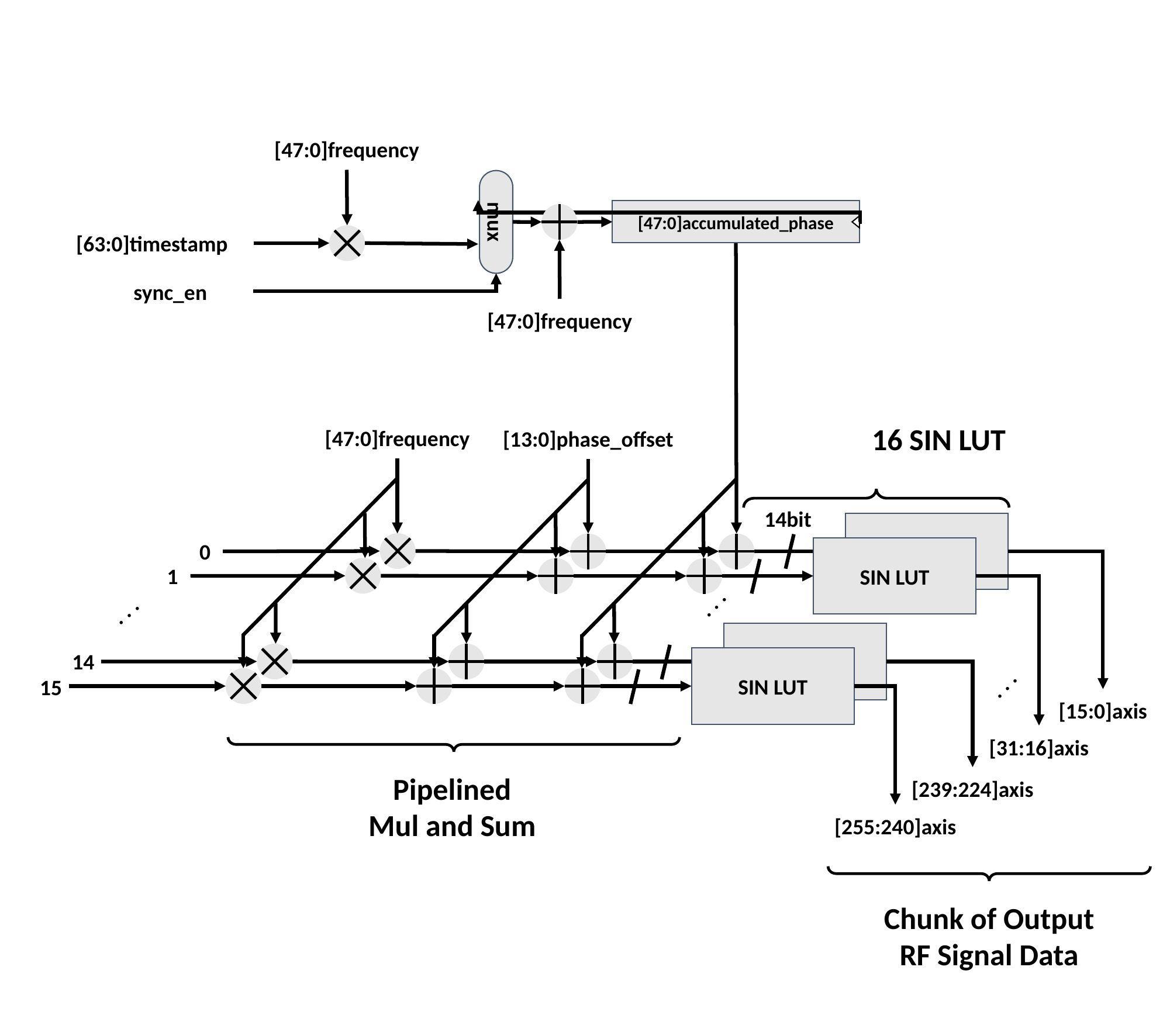

[47:0]frequency

mux

[47:0]accumulated_phase

[63:0]timestamp

sync_en
[47:0]frequency

[47:0]frequency
[13:0]phase_offset
16 SIN LUT
14bit
SIN LUT

0

SIN LUT
1

. . .
. . .
SIN LUT
14

SIN LUT
. . .
15

[15:0]axis

[31:16]axis
[239:224]axis
Pipelined
Mul and Sum
[255:240]axis
Chunk of Output RF Signal Data